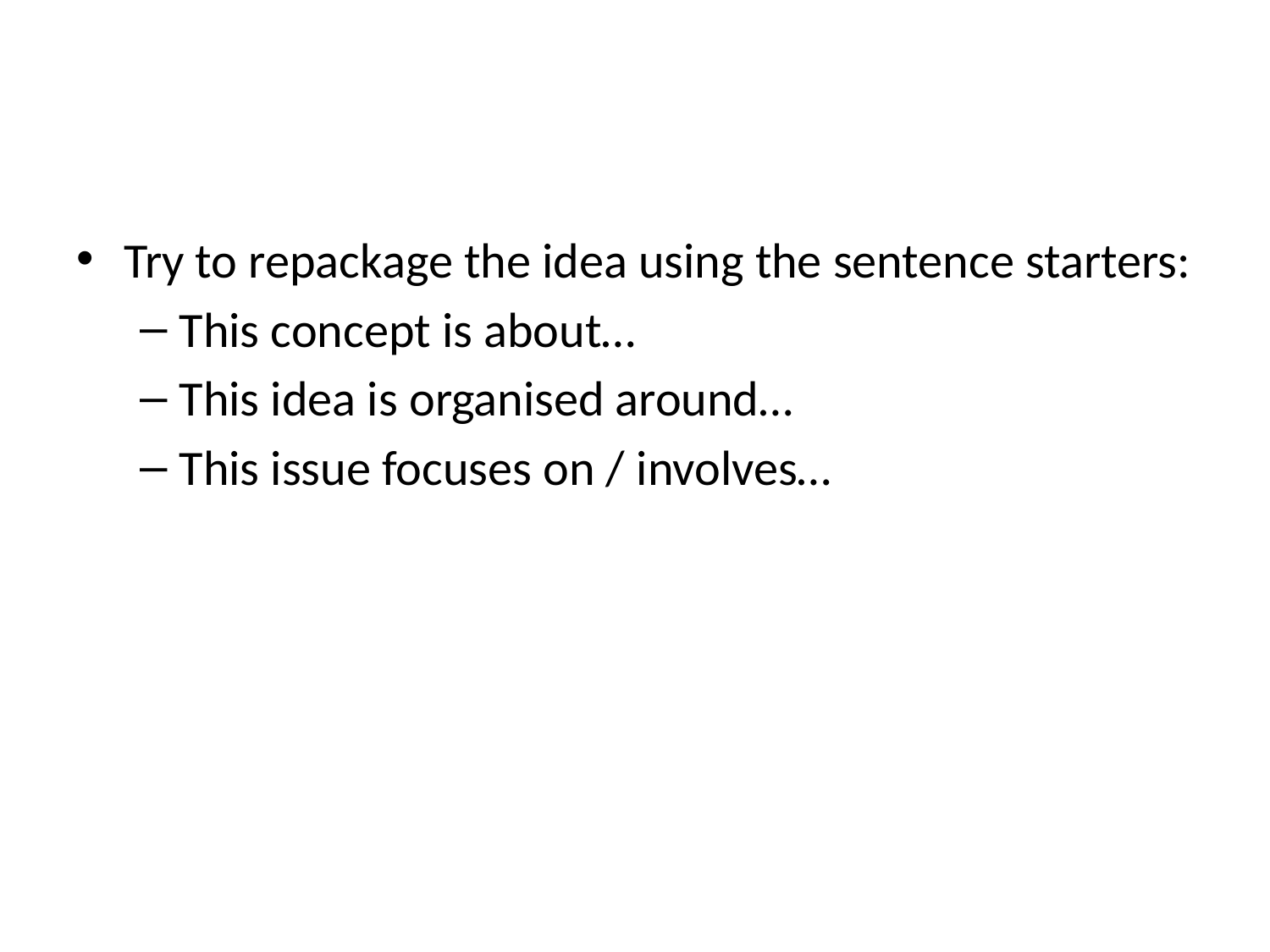

#
Try to repackage the idea using the sentence starters:
This concept is about…
This idea is organised around…
This issue focuses on / involves…